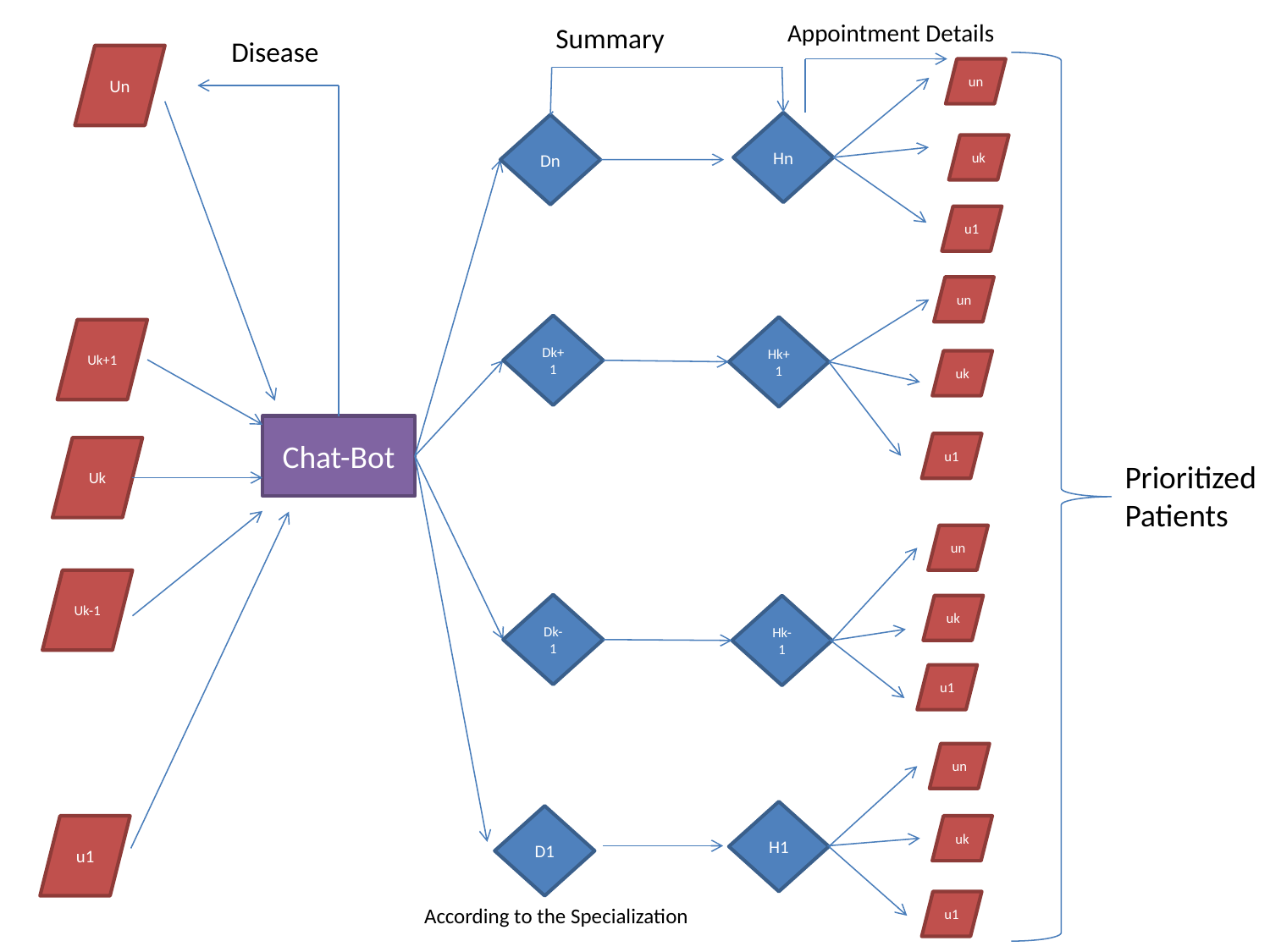

Appointment Details
Summary
Disease
Un

un
Hn
Dn
uk
u1
un
Dk+1
Hk+1
Uk+1
uk
Chat-Bot
u1
Uk
Prioritized
Patients
un
Uk-1
Dk-1
Hk-1
uk
u1
un
H1
D1
uk
u1
u1
According to the Specialization